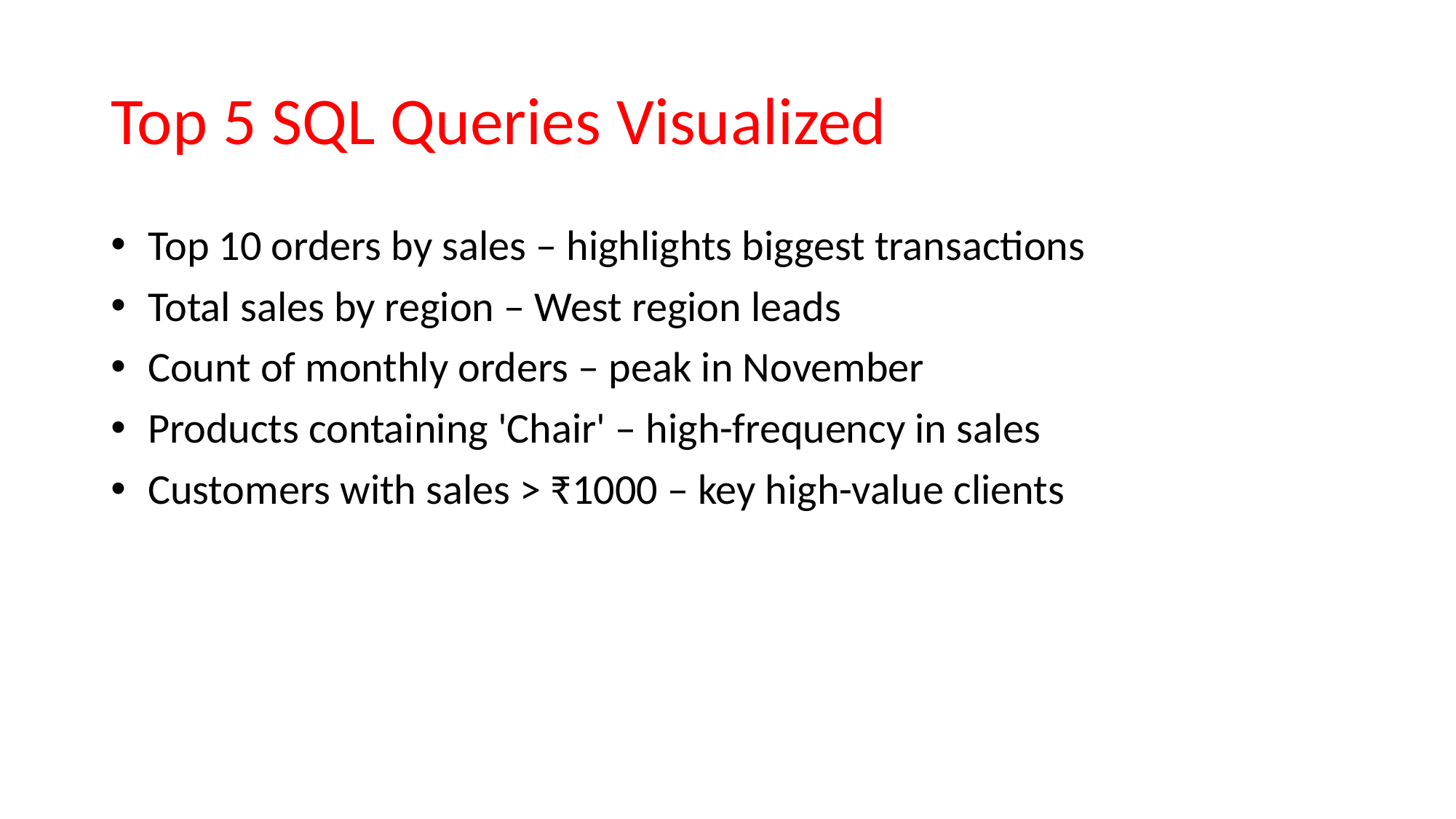

# Top 5 SQL Queries Visualized
 Top 10 orders by sales – highlights biggest transactions
 Total sales by region – West region leads
 Count of monthly orders – peak in November
 Products containing 'Chair' – high-frequency in sales
 Customers with sales > ₹1000 – key high-value clients